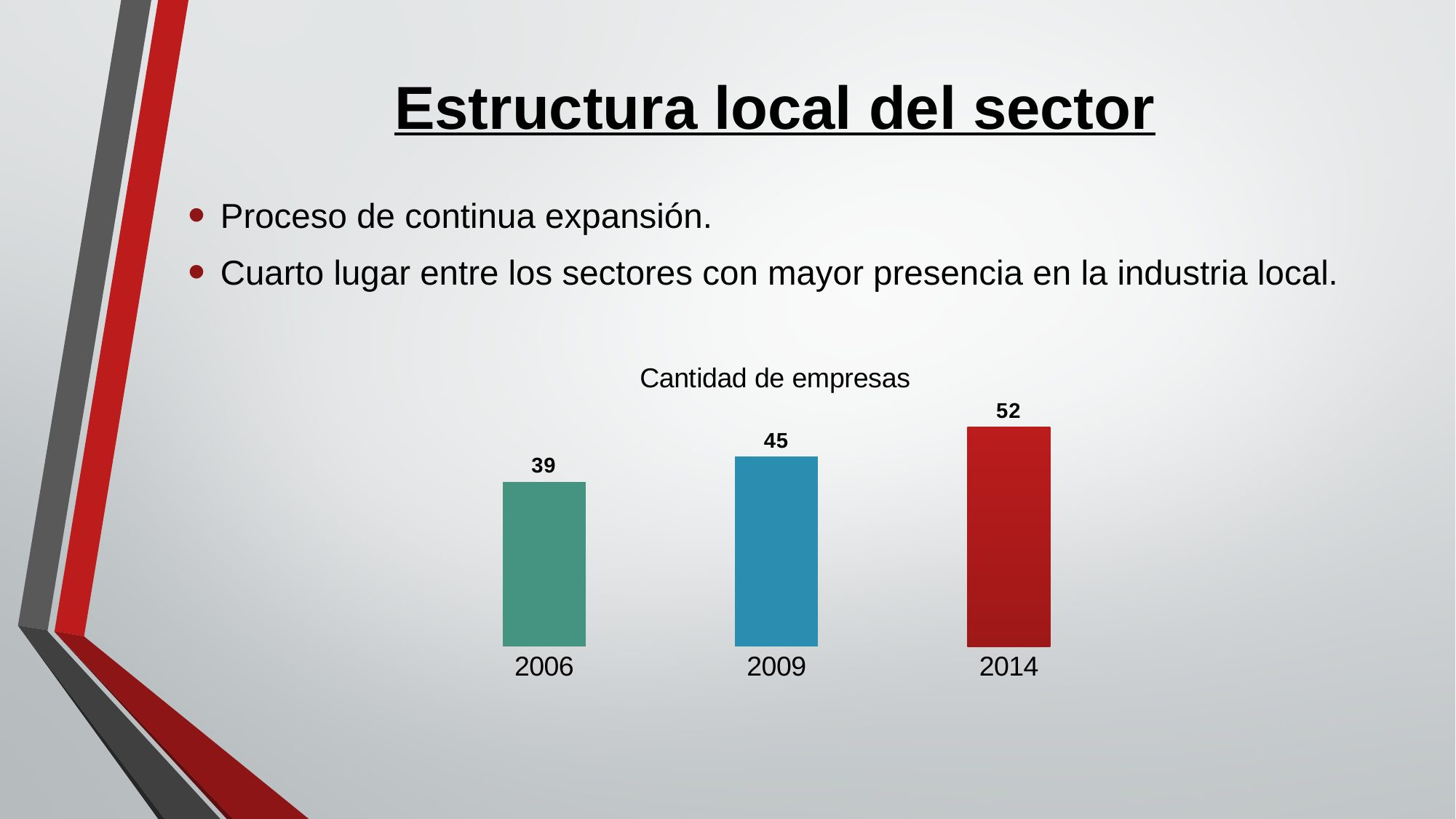

Estructura local del sector
Proceso de continua expansión.
Cuarto lugar entre los sectores con mayor presencia en la industria local.

### Chart: Cantidad de empresas

| Category | Cantidad |
|---|---|
| 2006 | 39.0 |
| 2009 | 45.0 |
| 2014 | 52.0 |